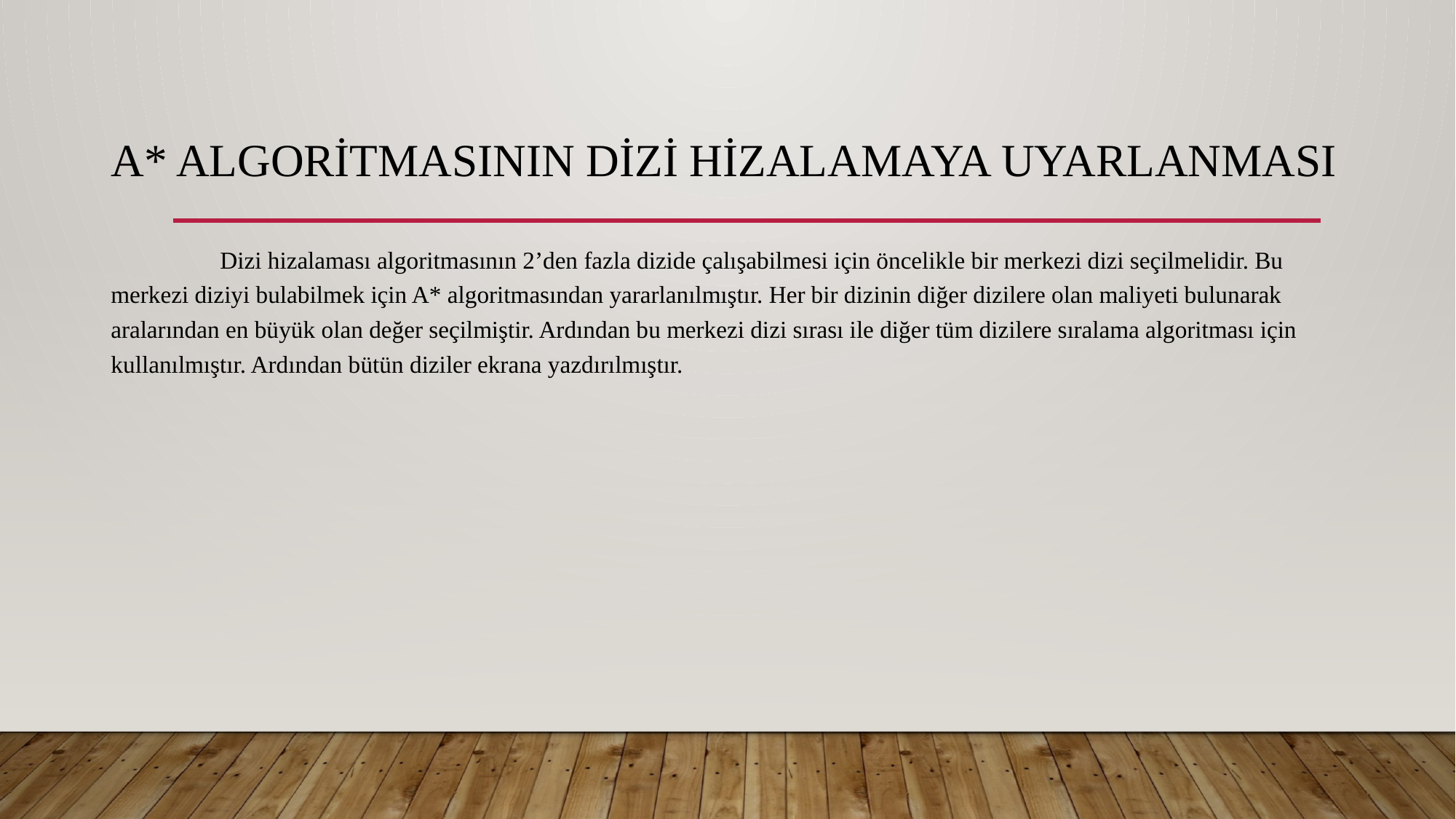

# A* AlgoritmasıNIN DİZİ HİZALAMAYA UYARLANMASI
	Dizi hizalaması algoritmasının 2’den fazla dizide çalışabilmesi için öncelikle bir merkezi dizi seçilmelidir. Bu merkezi diziyi bulabilmek için A* algoritmasından yararlanılmıştır. Her bir dizinin diğer dizilere olan maliyeti bulunarak aralarından en büyük olan değer seçilmiştir. Ardından bu merkezi dizi sırası ile diğer tüm dizilere sıralama algoritması için kullanılmıştır. Ardından bütün diziler ekrana yazdırılmıştır.